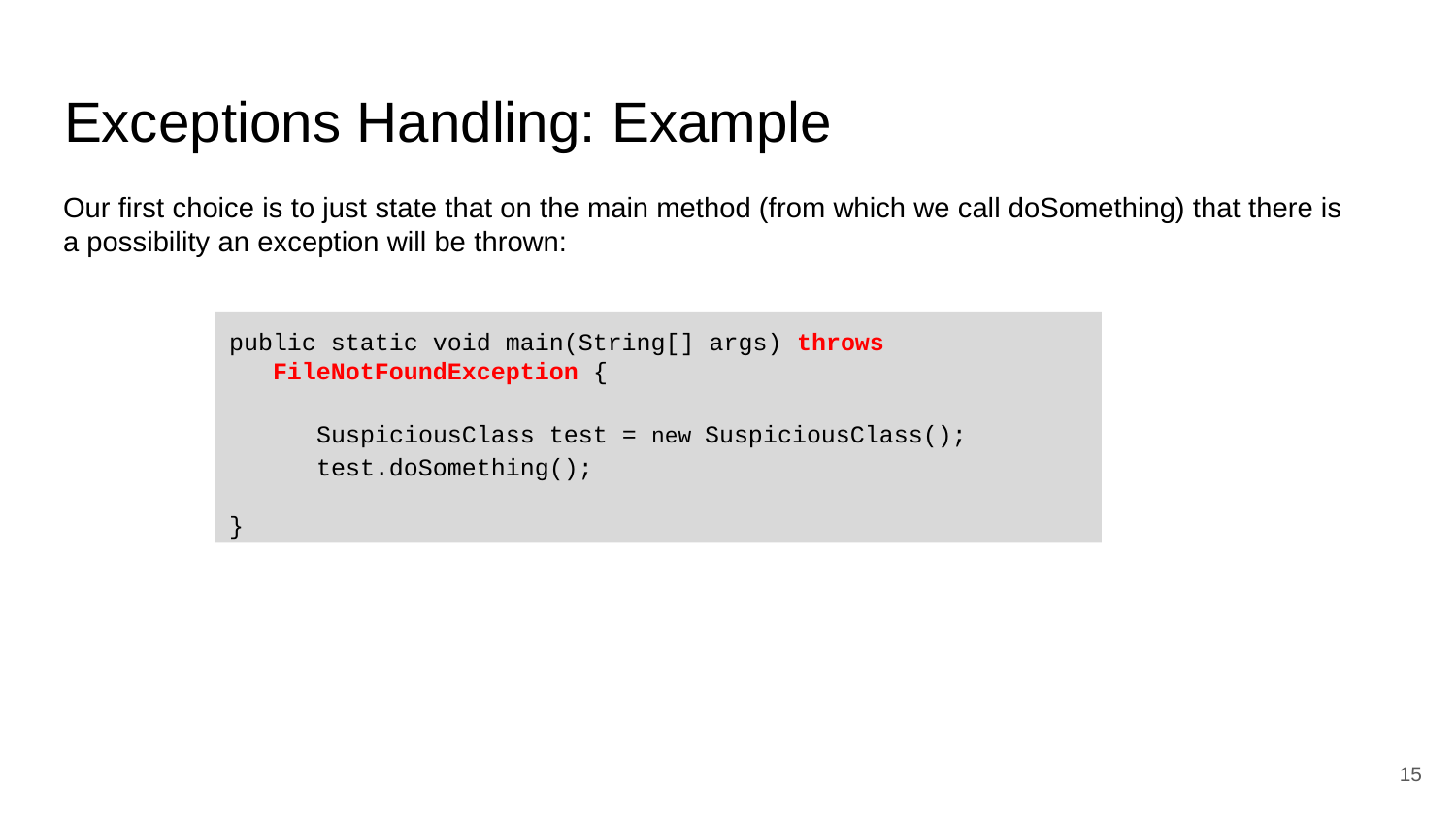

# Exceptions Handling: Example
Our first choice is to just state that on the main method (from which we call doSomething) that there is a possibility an exception will be thrown:

public static void main(String[] args) throws
   FileNotFoundException {

      SuspiciousClass test = new SuspiciousClass();
      test.doSomething();

}
15